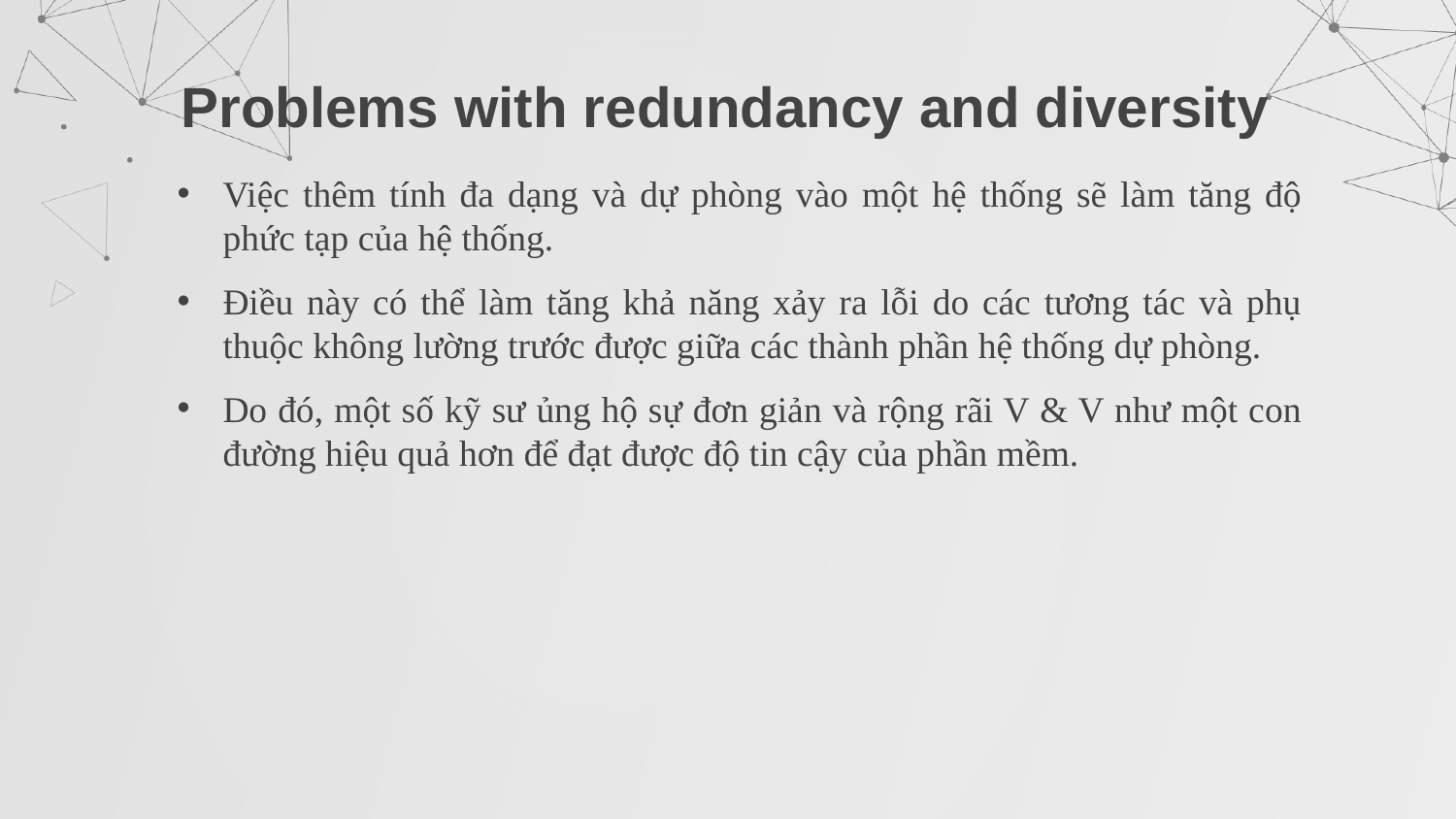

Problems with redundancy and diversity
Việc thêm tính đa dạng và dự phòng vào một hệ thống sẽ làm tăng độ phức tạp của hệ thống.
Điều này có thể làm tăng khả năng xảy ra lỗi do các tương tác và phụ thuộc không lường trước được giữa các thành phần hệ thống dự phòng.
Do đó, một số kỹ sư ủng hộ sự đơn giản và rộng rãi V & V như một con đường hiệu quả hơn để đạt được độ tin cậy của phần mềm.